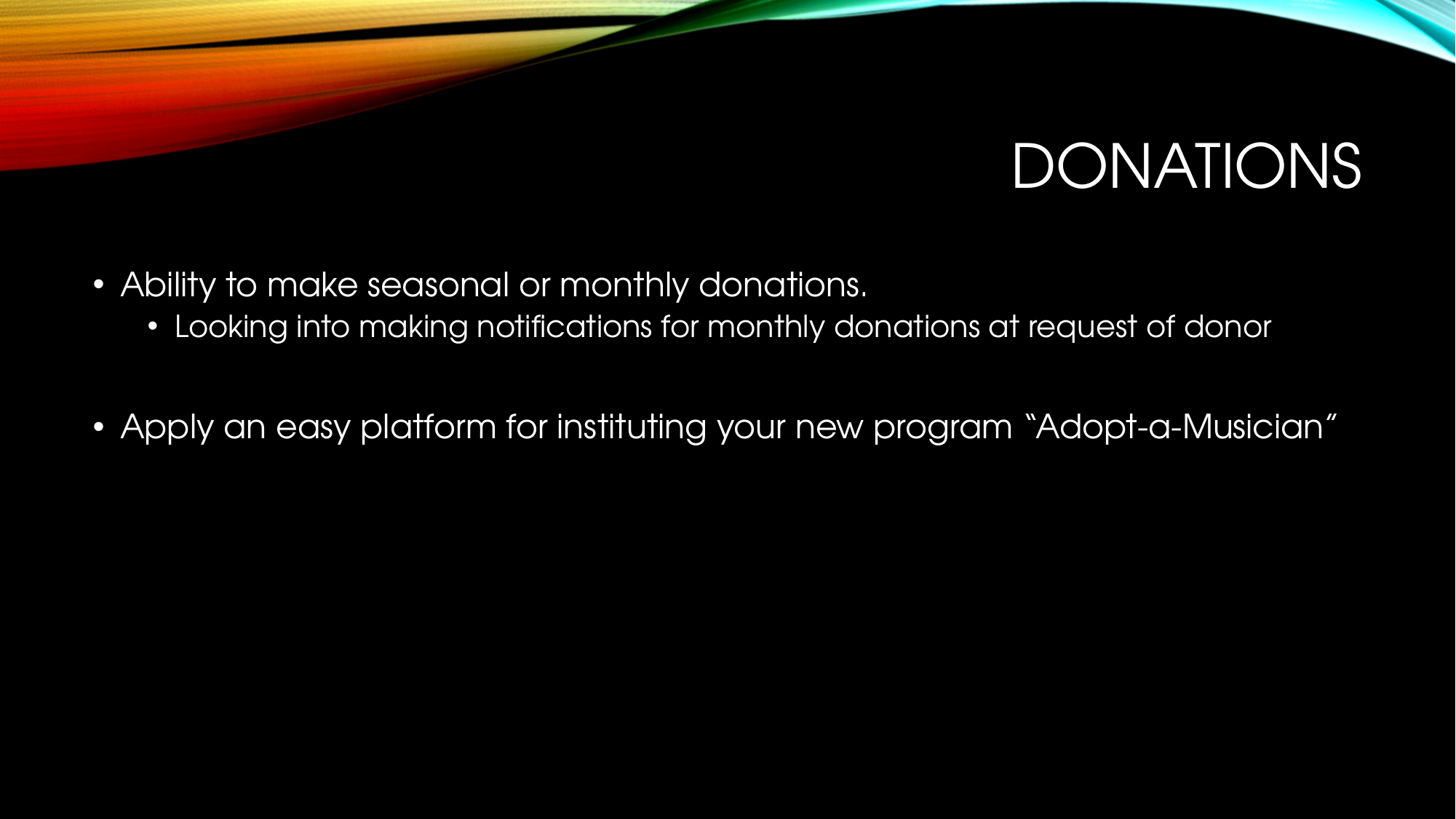

# Donations
Ability to make seasonal or monthly donations.
Looking into making notifications for monthly donations at request of donor

Apply an easy platform for instituting your new program “Adopt-a-Musician”